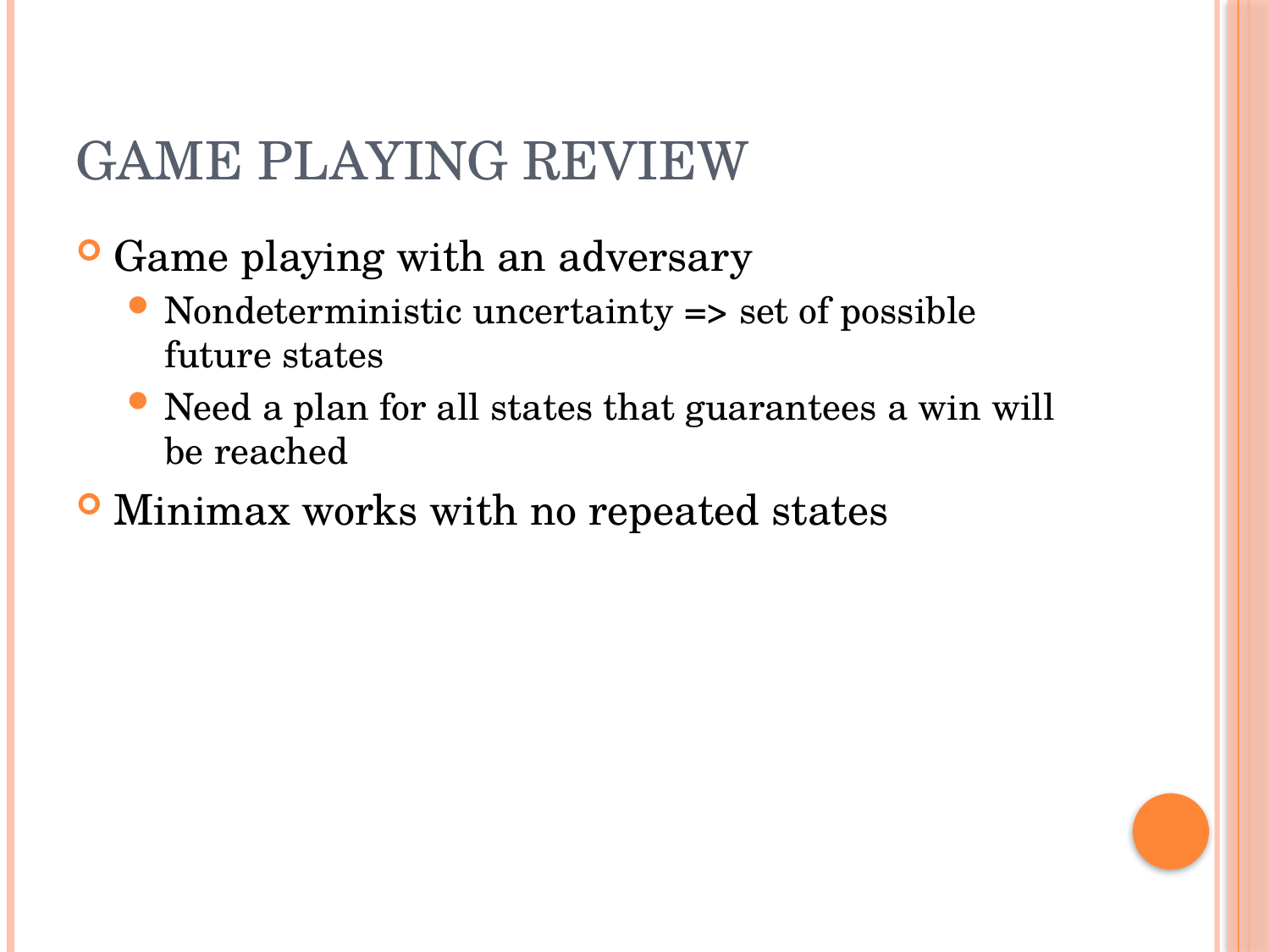

# Game Playing Review
Game playing with an adversary
Nondeterministic uncertainty => set of possible future states
Need a plan for all states that guarantees a win will be reached
Minimax works with no repeated states